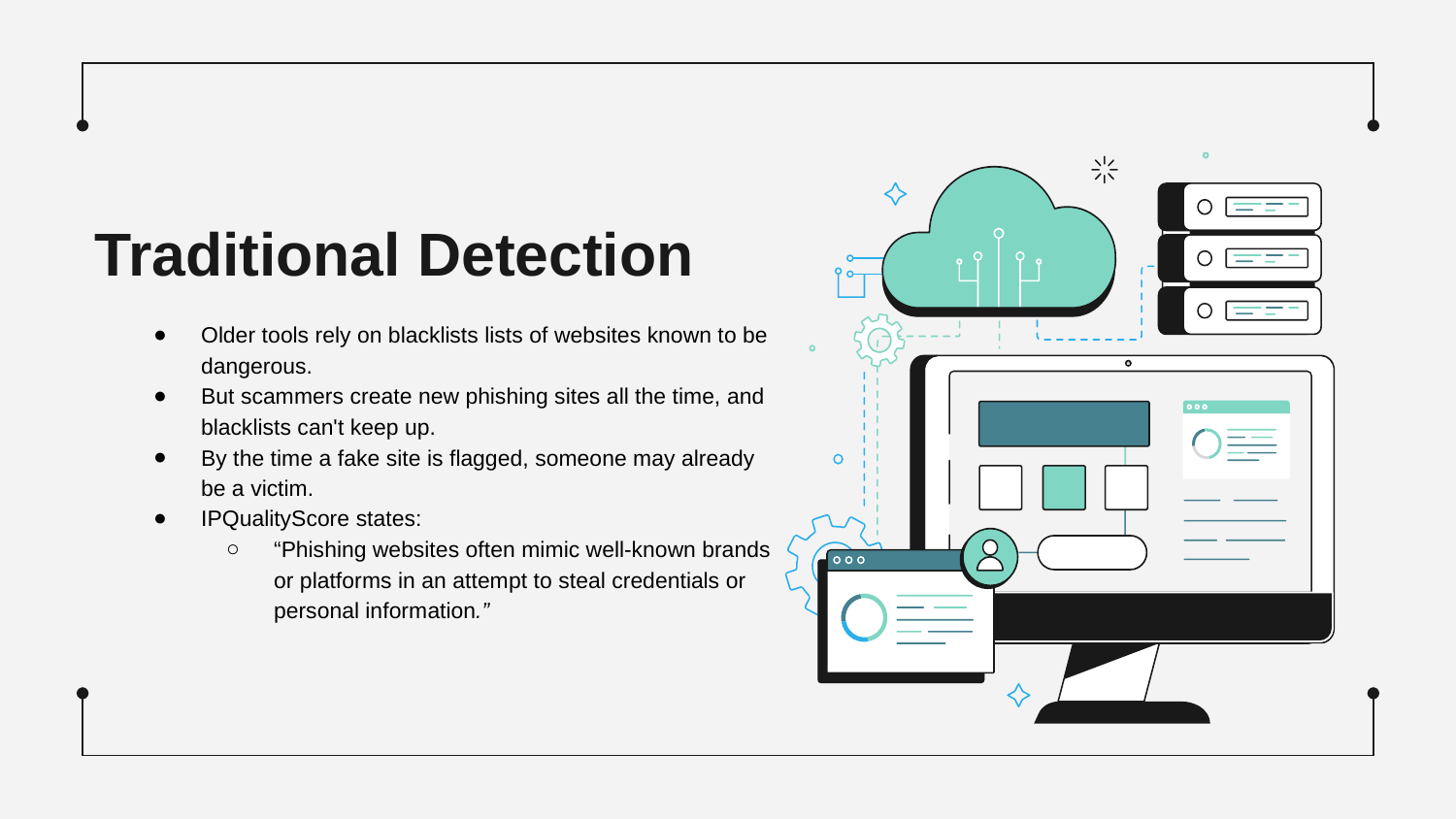

# Traditional Detection
Older tools rely on blacklists lists of websites known to be dangerous.
But scammers create new phishing sites all the time, and blacklists can't keep up.
By the time a fake site is flagged, someone may already be a victim.
IPQualityScore states:
“Phishing websites often mimic well-known brands or platforms in an attempt to steal credentials or personal information.”